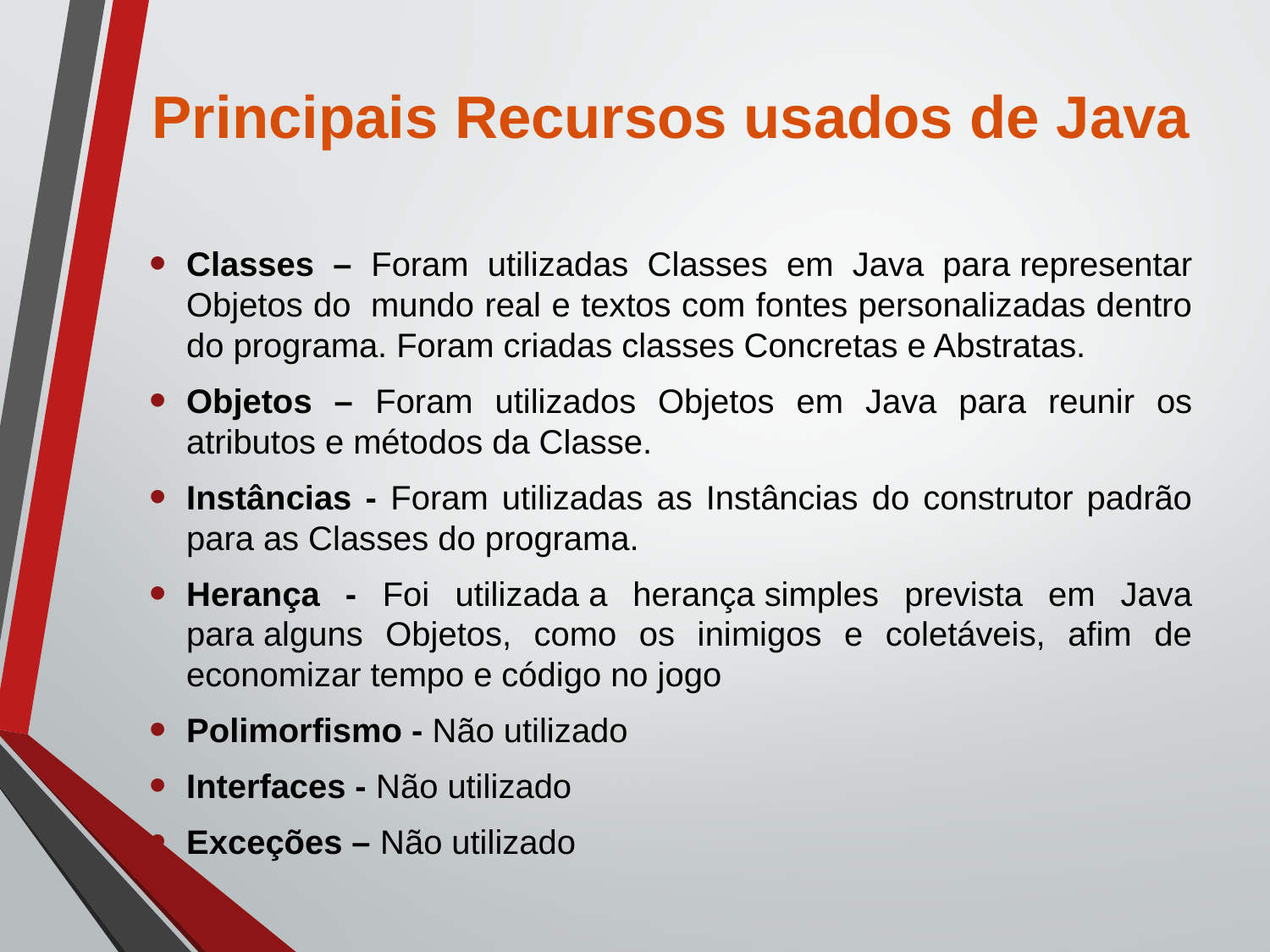

# Principais Recursos usados de Java
Classes – Foram utilizadas Classes em Java para representar Objetos do  mundo real e textos com fontes personalizadas dentro do programa. Foram criadas classes Concretas e Abstratas.
Objetos – Foram utilizados Objetos em Java para reunir os atributos e métodos da Classe.
Instâncias - Foram utilizadas as Instâncias do construtor padrão para as Classes do programa.
Herança - Foi utilizada a herança simples prevista em Java para alguns Objetos, como os inimigos e coletáveis, afim de economizar tempo e código no jogo
Polimorfismo - Não utilizado
Interfaces - Não utilizado
Exceções – Não utilizado